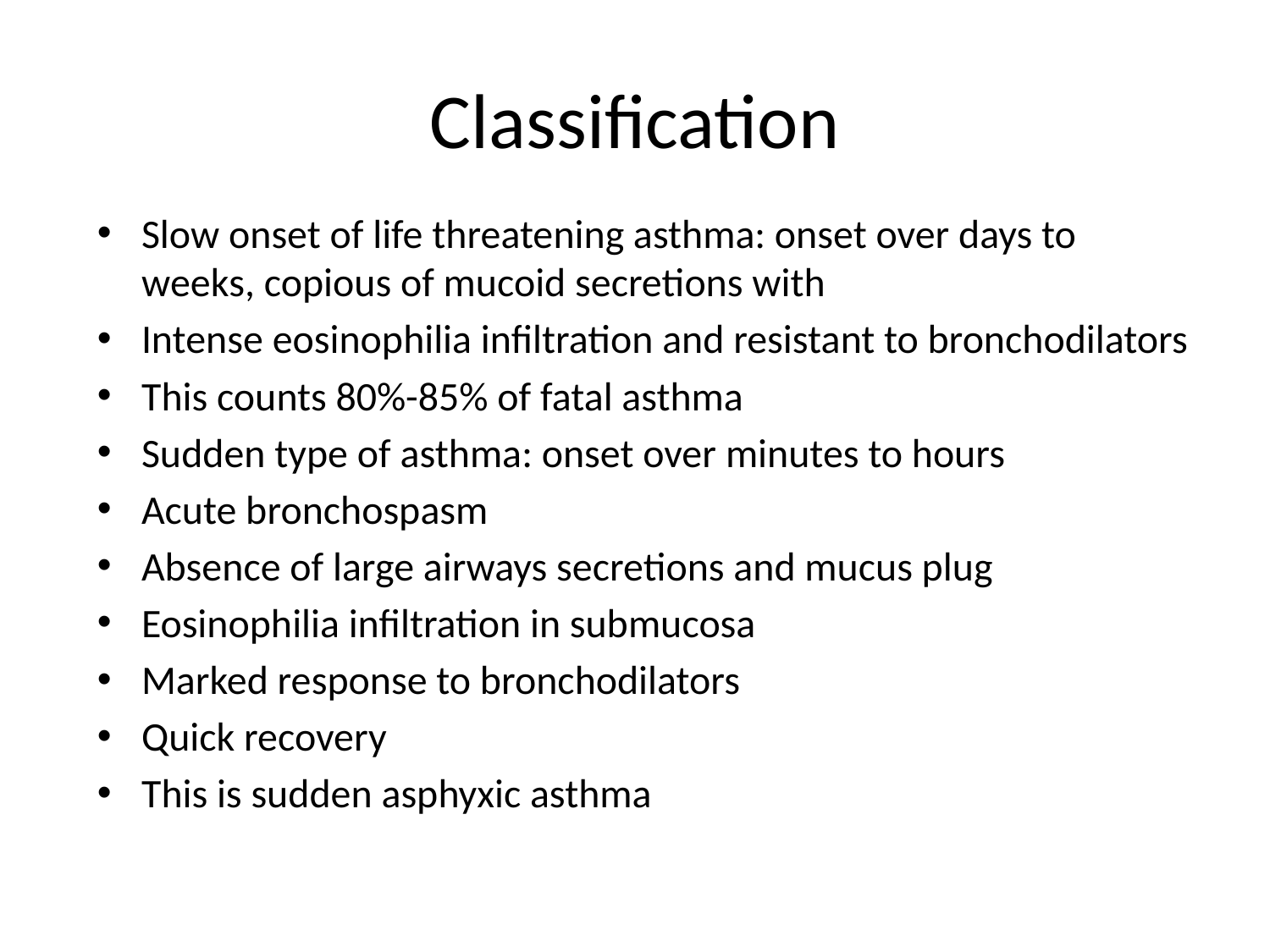

# Classification
Slow onset of life threatening asthma: onset over days to weeks, copious of mucoid secretions with
Intense eosinophilia infiltration and resistant to bronchodilators
This counts 80%-85% of fatal asthma
Sudden type of asthma: onset over minutes to hours
Acute bronchospasm
Absence of large airways secretions and mucus plug
Eosinophilia infiltration in submucosa
Marked response to bronchodilators
Quick recovery
This is sudden asphyxic asthma